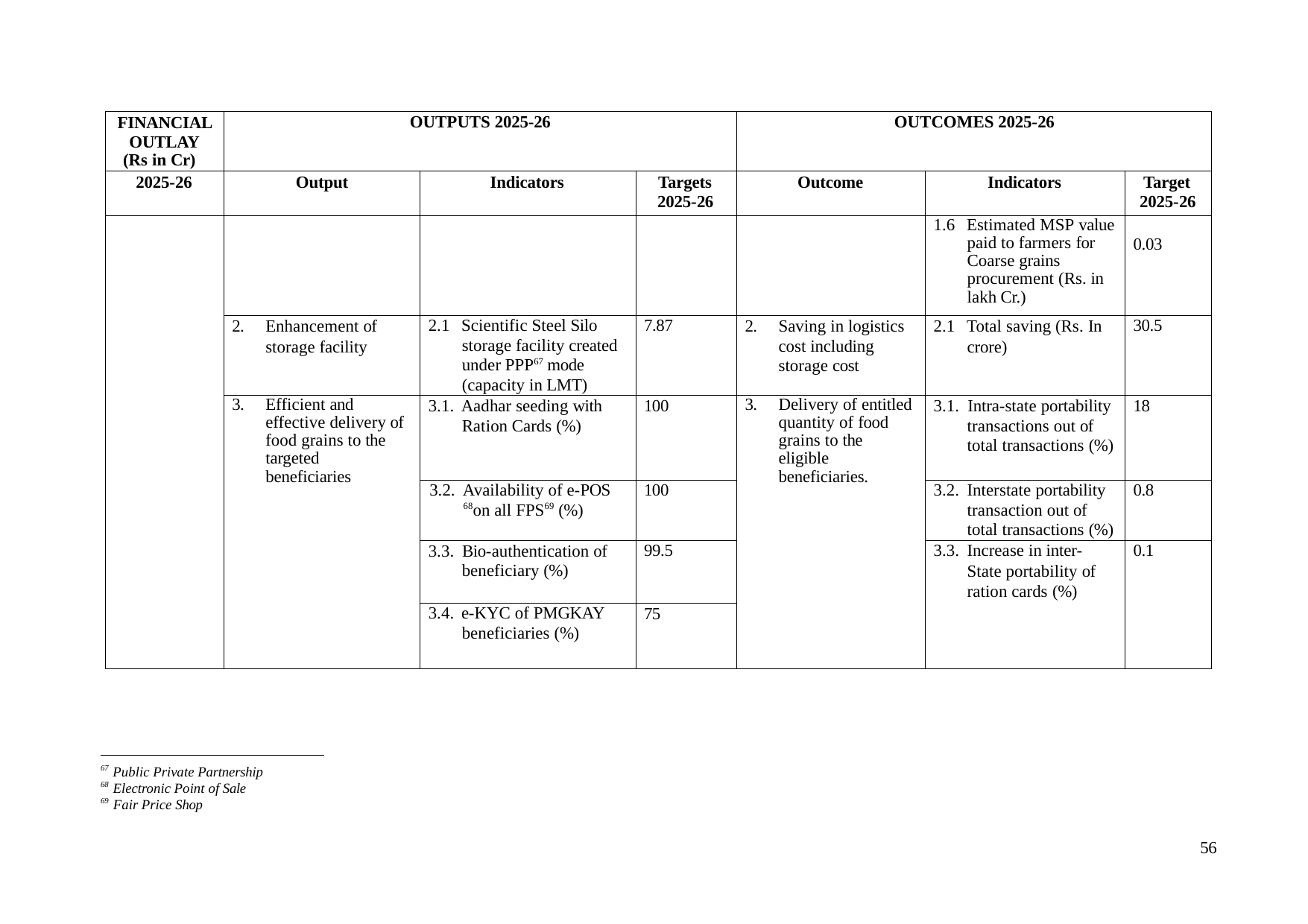

| FINANCIAL OUTLAY (Rs in Cr) | OUTPUTS 2025-26 |  |  | OUTCOMES 2025-26 |  |  |
| --- | --- | --- | --- | --- | --- | --- |
| 2025-26 | Output | Indicators | Targets 2025-26 | Outcome | Indicators | Target 2025-26 |
|  |  |  |  |  | 1.6 Estimated MSP value paid to farmers for Coarse grains procurement (Rs. in lakh Cr.) | 0.03 |
|  | 2. Enhancement of storage facility | 2.1 Scientific Steel Silo storage facility created under PPP67 mode (capacity in LMT) | 7.87 | 2. Saving in logistics cost including storage cost | 2.1 Total saving (Rs. In crore) | 30.5 |
|  | 3. Efficient and effective delivery of food grains to the targeted beneficiaries | 3.1. Aadhar seeding with Ration Cards (%) | 100 | 3. Delivery of entitled quantity of food grains to the eligible beneficiaries. | 3.1. Intra-state portability transactions out of total transactions (%) | 18 |
|  |  | 3.2. Availability of e-POS 68on all FPS69 (%) | 100 |  | 3.2. Interstate portability transaction out of total transactions (%) | 0.8 |
|  |  | 3.3. Bio-authentication of beneficiary (%) | 99.5 |  | 3.3. Increase in inter- State portability of ration cards (%) | 0.1 |
|  |  | 3.4. e-KYC of PMGKAY beneficiaries (%) | 75 |  |  |  |

67 Public Private Partnership
68 Electronic Point of Sale
69 Fair Price Shop
56